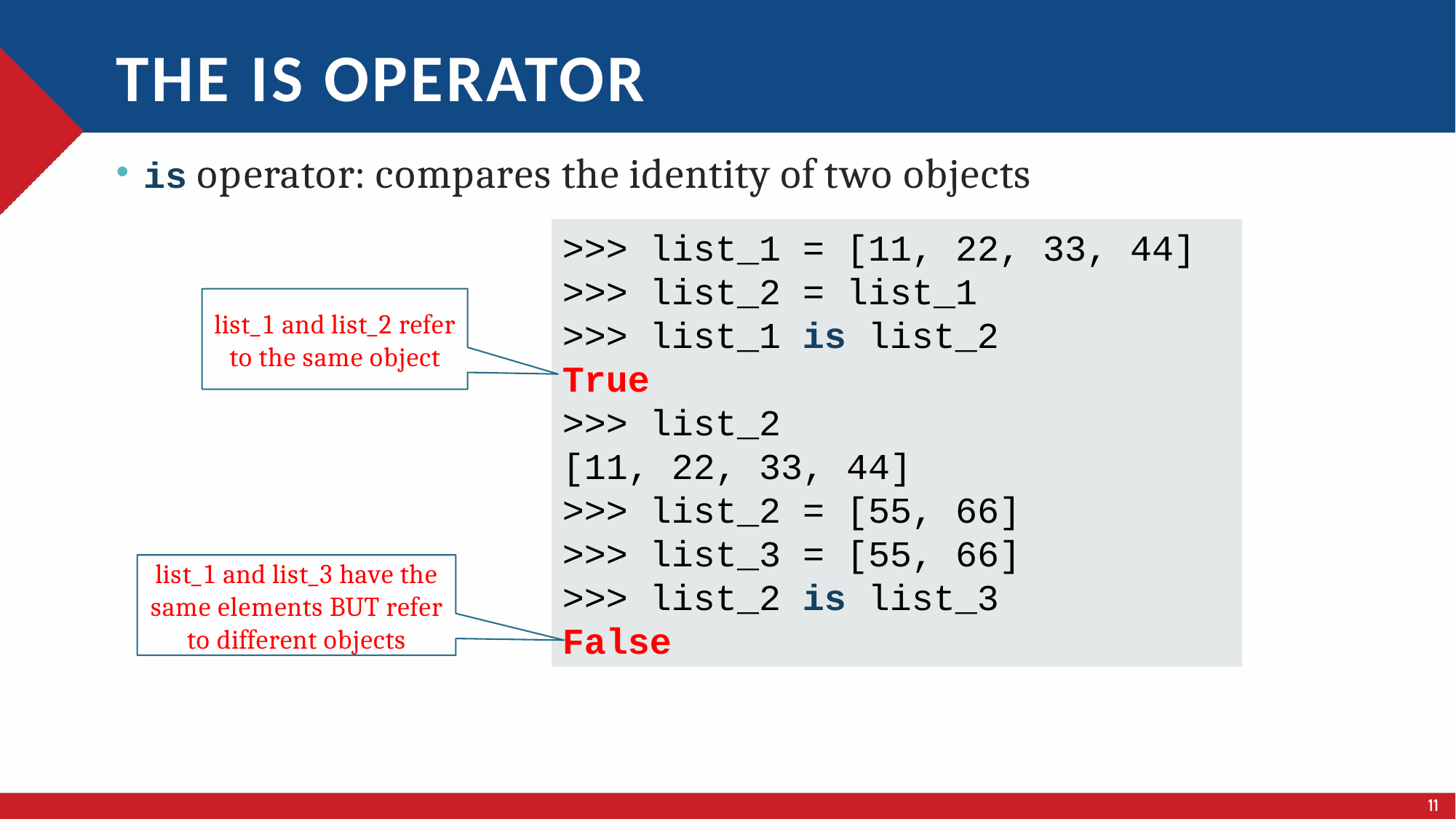

# The is operator
is operator: compares the identity of two objects
>>> list_1 = [11, 22, 33, 44]
>>> list_2 = list_1
>>> list_1 is list_2
True
>>> list_2
[11, 22, 33, 44]
>>> list_2 = [55, 66]
>>> list_3 = [55, 66]
>>> list_2 is list_3
False
list_1 and list_2 refer to the same object
list_1 and list_3 have the same elements BUT refer to different objects
11